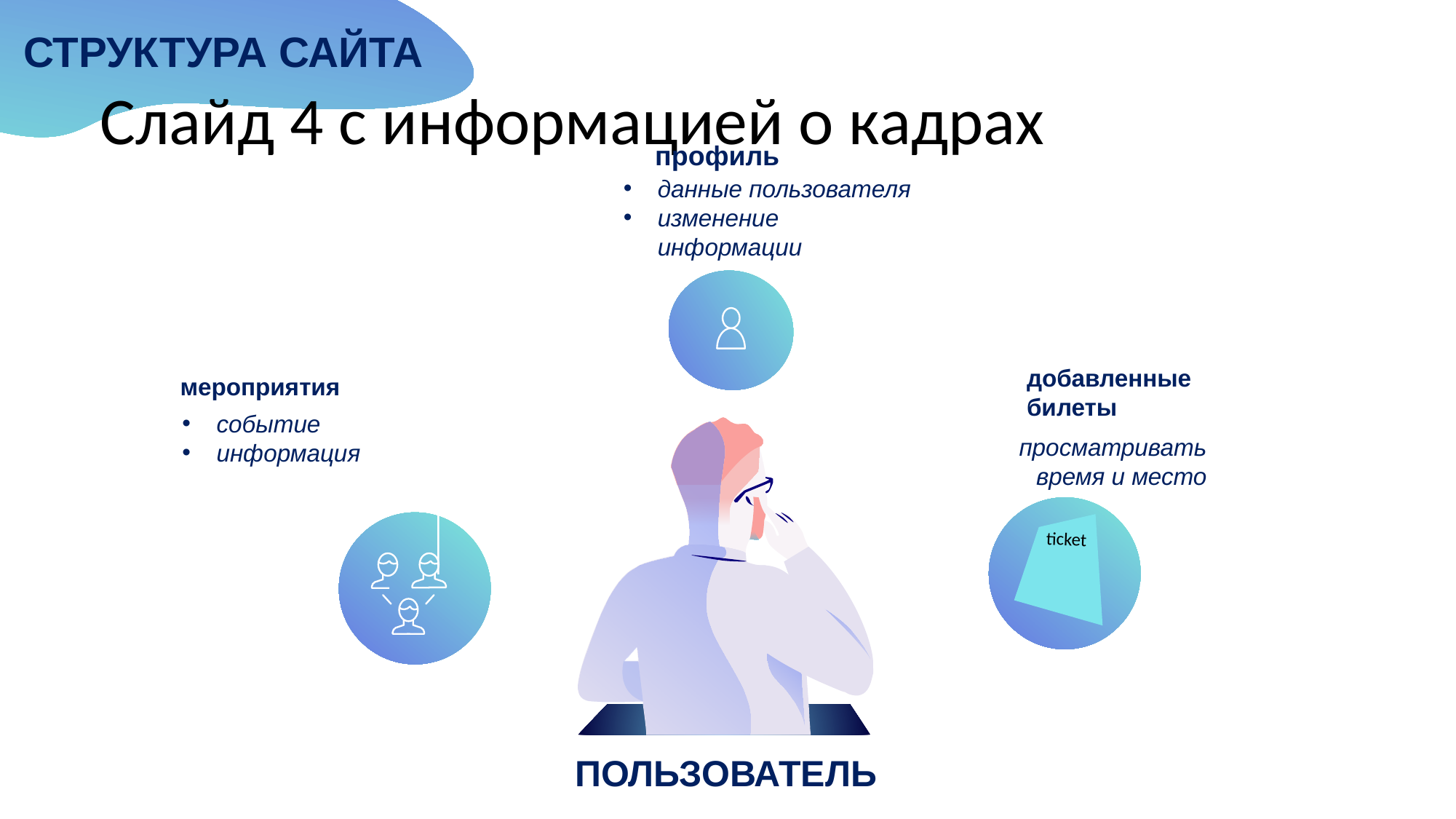

СТРУКТУРА САЙТА

# Слайд 4 с информацией о кадрах
профиль
данные пользователя
изменение информации

добавленные билеты
просматривать время и место
мероприятия
событие
информация

   ticket
ПОЛЬЗОВАТЕЛЬ